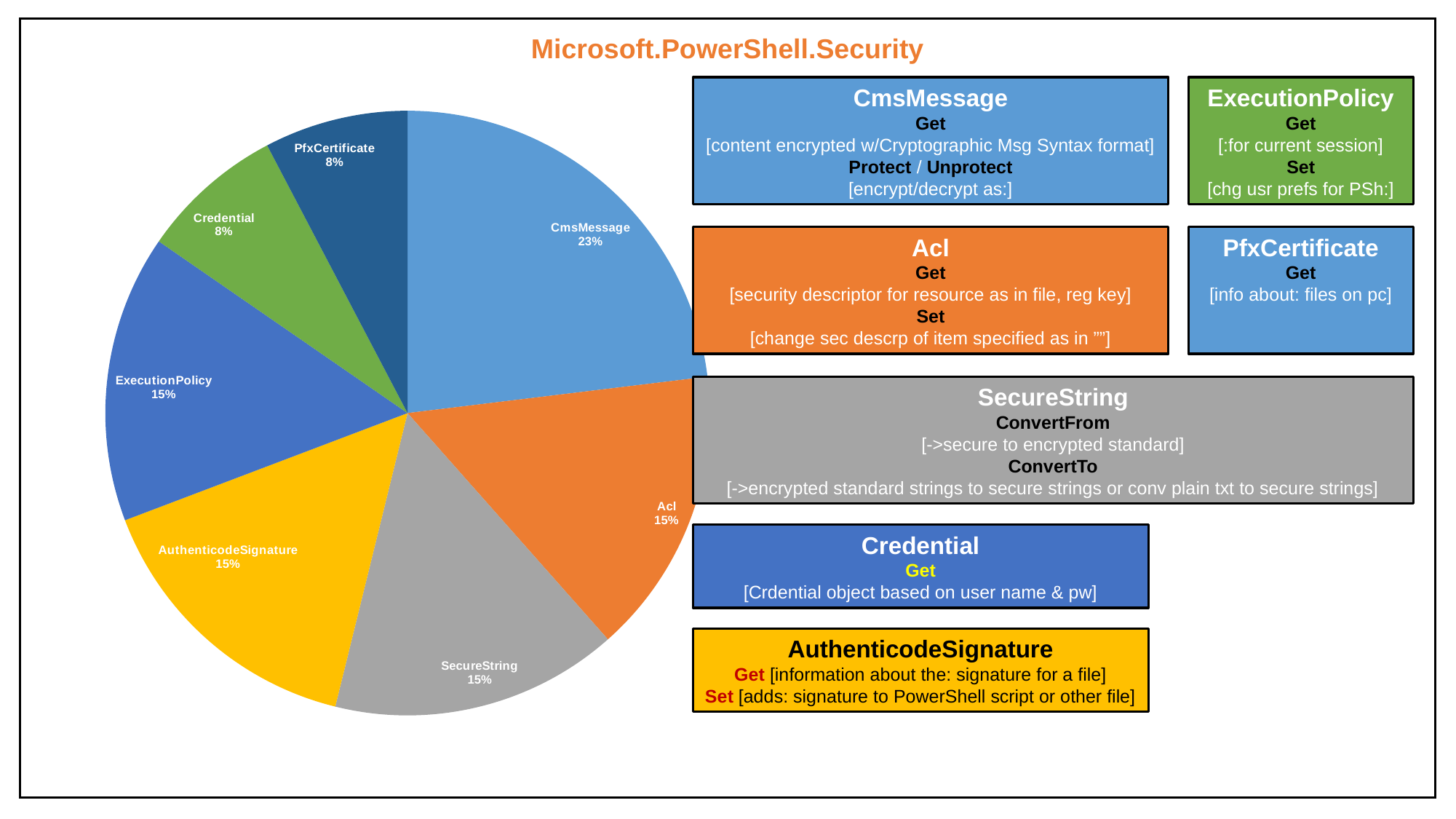

### Chart

| Category |  |
|---|---|
| CmsMessage | 3.0 |
| Acl | 2.0 |
| SecureString | 2.0 |
| AuthenticodeSignature | 2.0 |
| ExecutionPolicy | 2.0 |
| Credential | 1.0 |
| PfxCertificate | 1.0 |
Microsoft.PowerShell.Security
CmsMessage
Get
[content encrypted w/Cryptographic Msg Syntax format]
Protect / Unprotect
[encrypt/decrypt as:]
ExecutionPolicy
Get
[:for current session]
Set
[chg usr prefs for PSh:]
Acl
Get
[security descriptor for resource as in file, reg key]
Set
[change sec descrp of item specified as in ””]
PfxCertificate
Get
[info about: files on pc]

SecureString
ConvertFrom
[->secure to encrypted standard]
ConvertTo
[->encrypted standard strings to secure strings or conv plain txt to secure strings]
Credential
Get
[Crdential object based on user name & pw]
AuthenticodeSignature
Get [information about the: signature for a file]
Set [adds: signature to PowerShell script or other file]